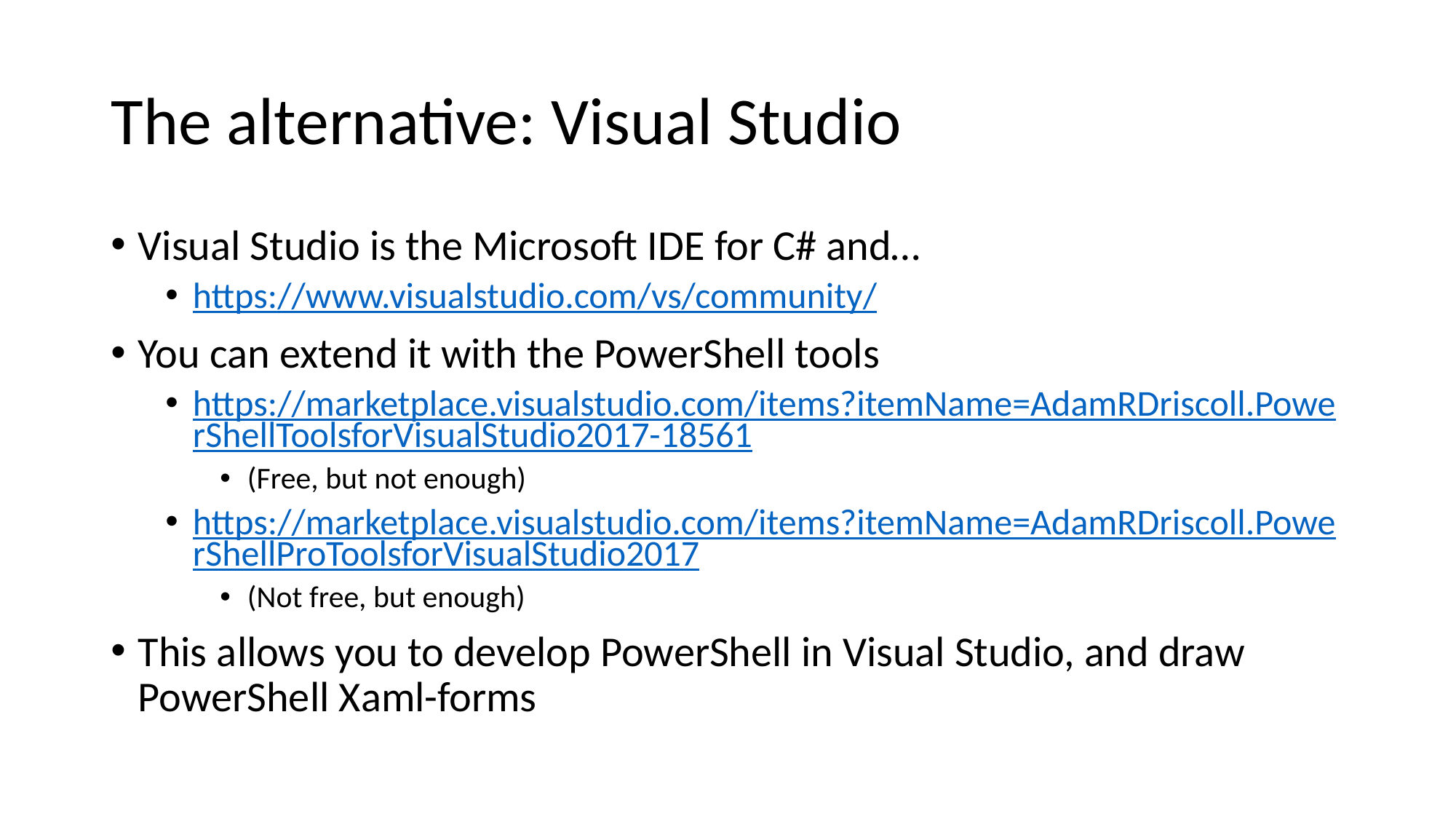

# The alternative: Visual Studio
Visual Studio is the Microsoft IDE for C# and…
https://www.visualstudio.com/vs/community/
You can extend it with the PowerShell tools
https://marketplace.visualstudio.com/items?itemName=AdamRDriscoll.PowerShellToolsforVisualStudio2017-18561
(Free, but not enough)
https://marketplace.visualstudio.com/items?itemName=AdamRDriscoll.PowerShellProToolsforVisualStudio2017
(Not free, but enough)
This allows you to develop PowerShell in Visual Studio, and draw PowerShell Xaml-forms